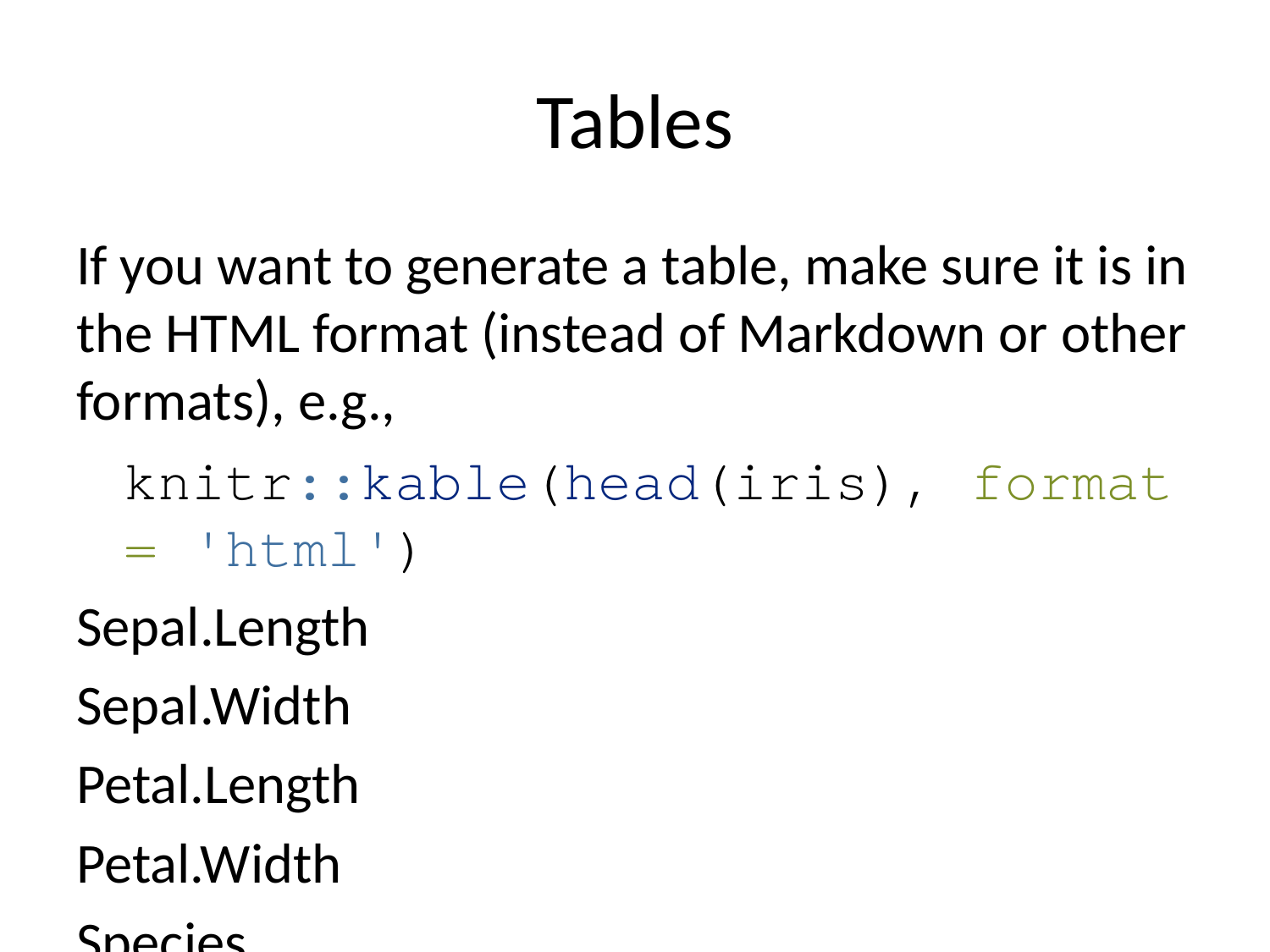

# Tables
If you want to generate a table, make sure it is in the HTML format (instead of Markdown or other formats), e.g.,
knitr::kable(head(iris), format = 'html')
Sepal.Length
Sepal.Width
Petal.Length
Petal.Width
Species
5.1
3.5
1.4
0.2
setosa
4.9
3.0
1.4
0.2
setosa
4.7
3.2
1.3
0.2
setosa
4.6
3.1
1.5
0.2
setosa
5.0
3.6
1.4
0.2
setosa
5.4
3.9
1.7
0.4
setosa